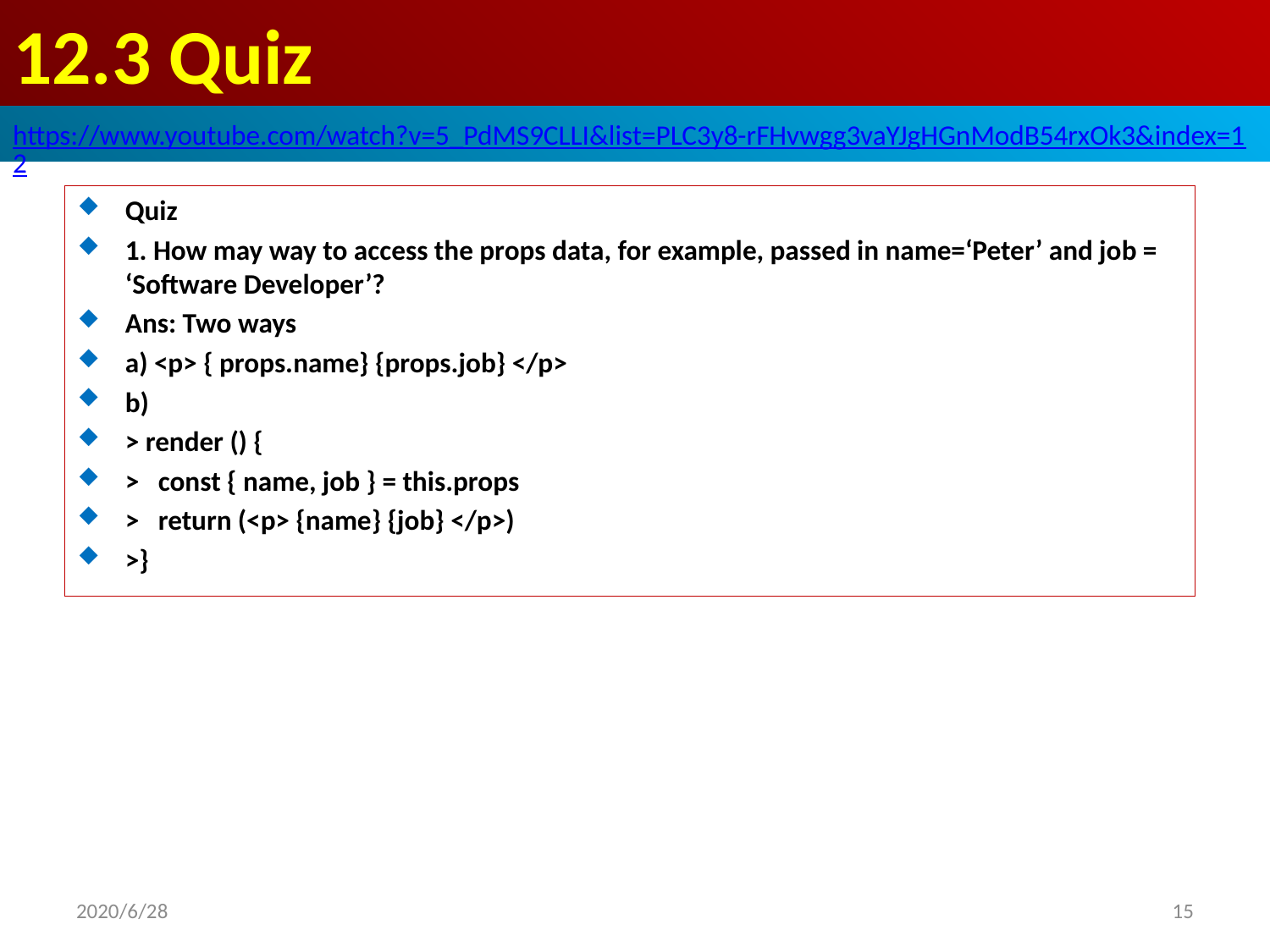

# 12.3 Quiz
https://www.youtube.com/watch?v=5_PdMS9CLLI&list=PLC3y8-rFHvwgg3vaYJgHGnModB54rxOk3&index=12
Quiz
1. How may way to access the props data, for example, passed in name=‘Peter’ and job = ‘Software Developer’?
Ans: Two ways
a) <p> { props.name} {props.job} </p>
b)
> render () {
>   const { name, job } = this.props
>   return (<p> {name} {job} </p>)
>}
2020/6/28
15